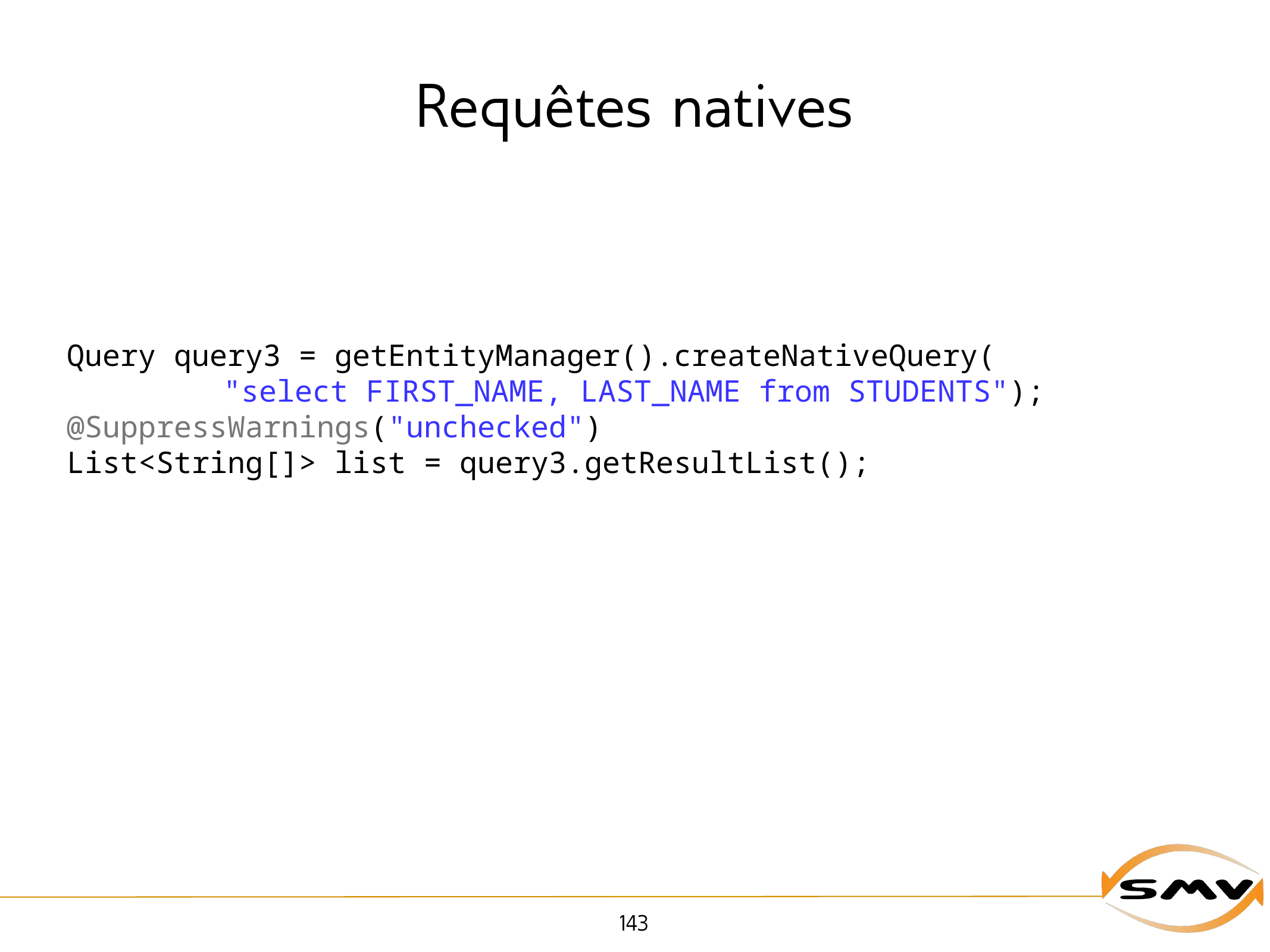

# Requêtes natives
Query query3 = getEntityManager().createNativeQuery(
"select FIRST_NAME, LAST_NAME from STUDENTS");
@SuppressWarnings("unchecked")
List<String[]> list = query3.getResultList();
143